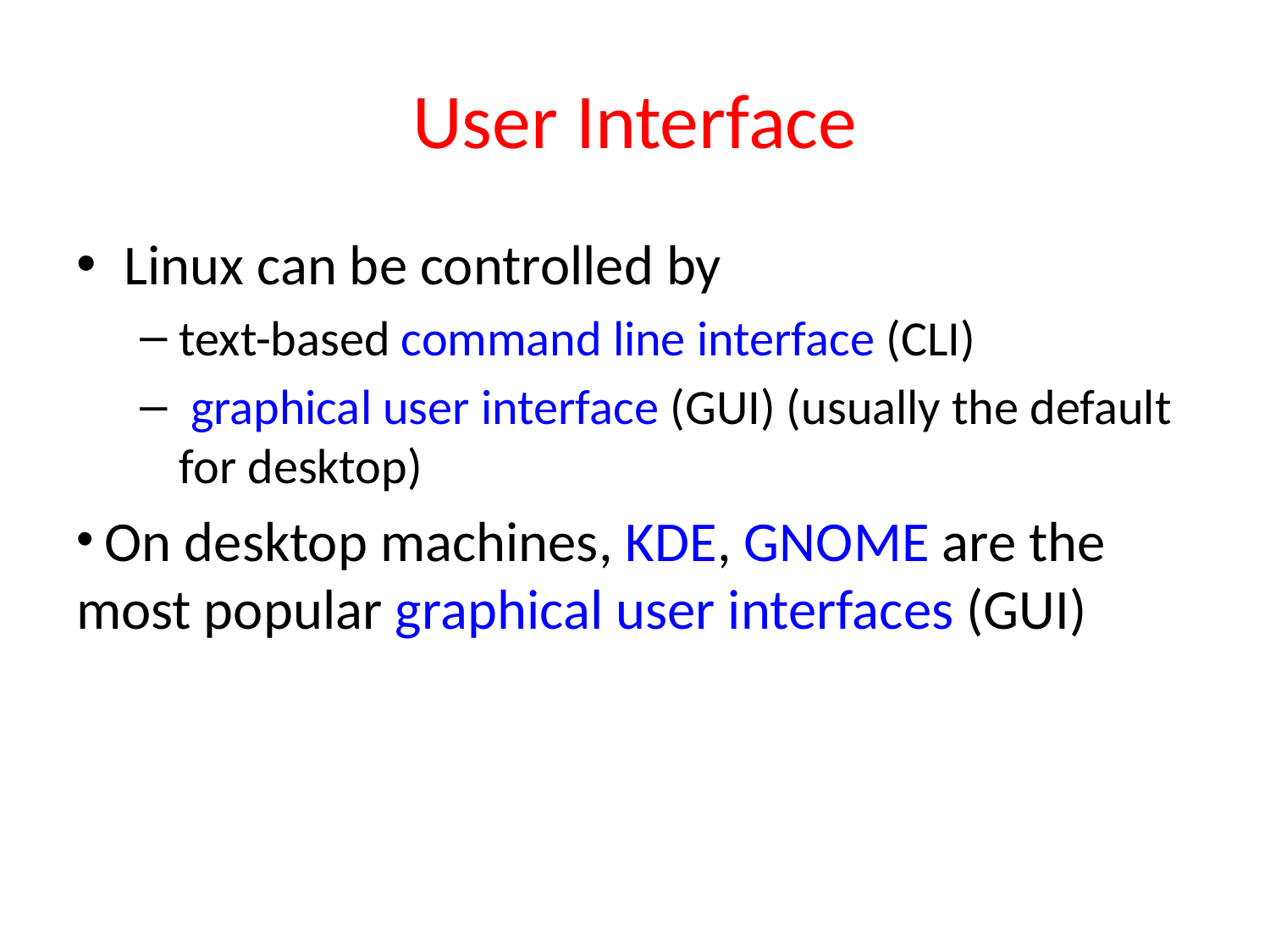

# User Interface
Linux can be controlled by
text-based command line interface (CLI)
 graphical user interface (GUI) (usually the default for desktop)
 On desktop machines, KDE, GNOME are the most popular graphical user interfaces (GUI)